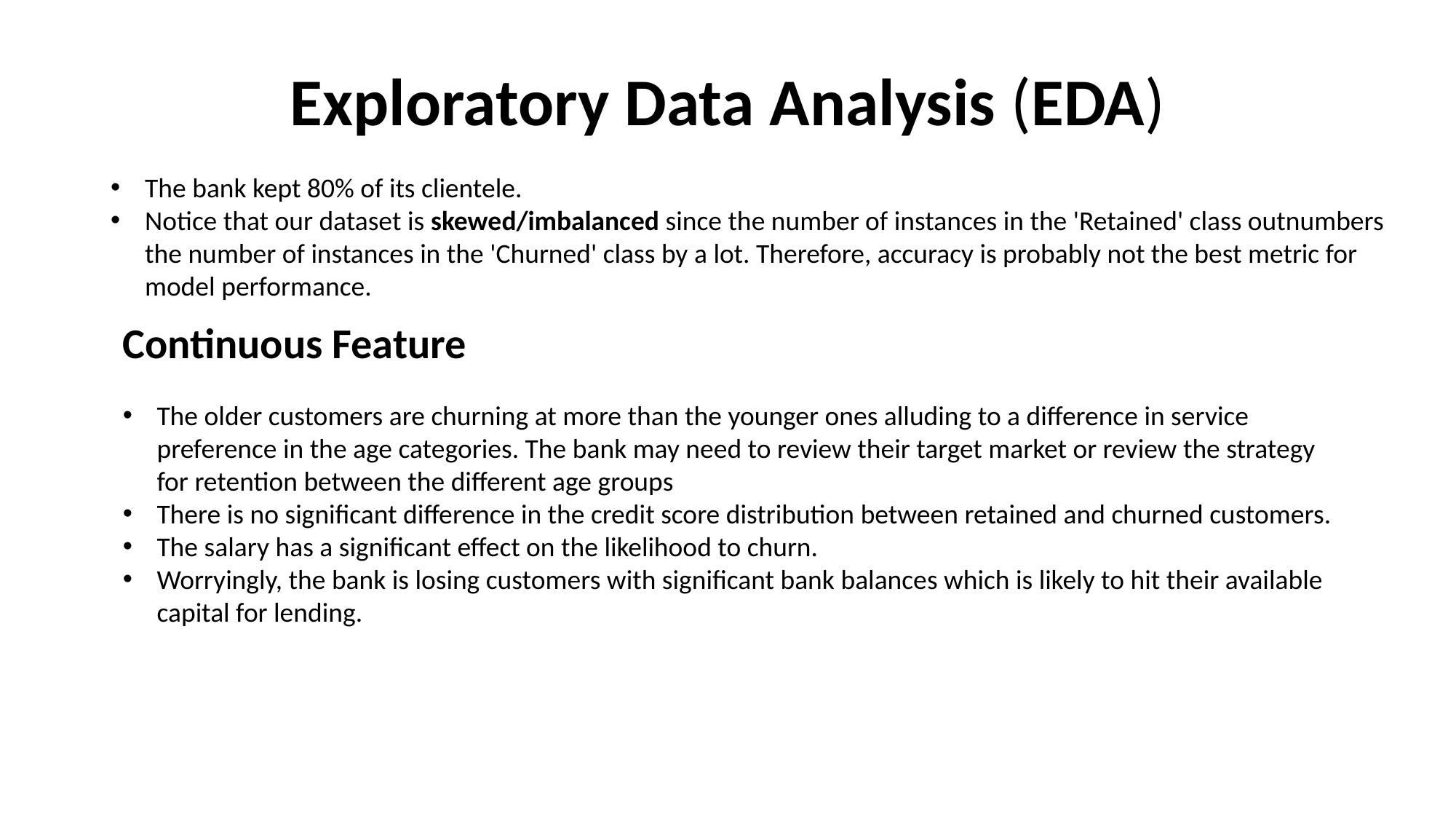

# Exploratory Data Analysis (EDA)
The bank kept 80% of its clientele.
Notice that our dataset is skewed/imbalanced since the number of instances in the 'Retained' class outnumbers the number of instances in the 'Churned' class by a lot. Therefore, accuracy is probably not the best metric for model performance.

Continuous Feature
The older customers are churning at more than the younger ones alluding to a difference in service preference in the age categories. The bank may need to review their target market or review the strategy for retention between the different age groups
There is no significant difference in the credit score distribution between retained and churned customers.
The salary has a significant effect on the likelihood to churn.
Worryingly, the bank is losing customers with significant bank balances which is likely to hit their available capital for lending.